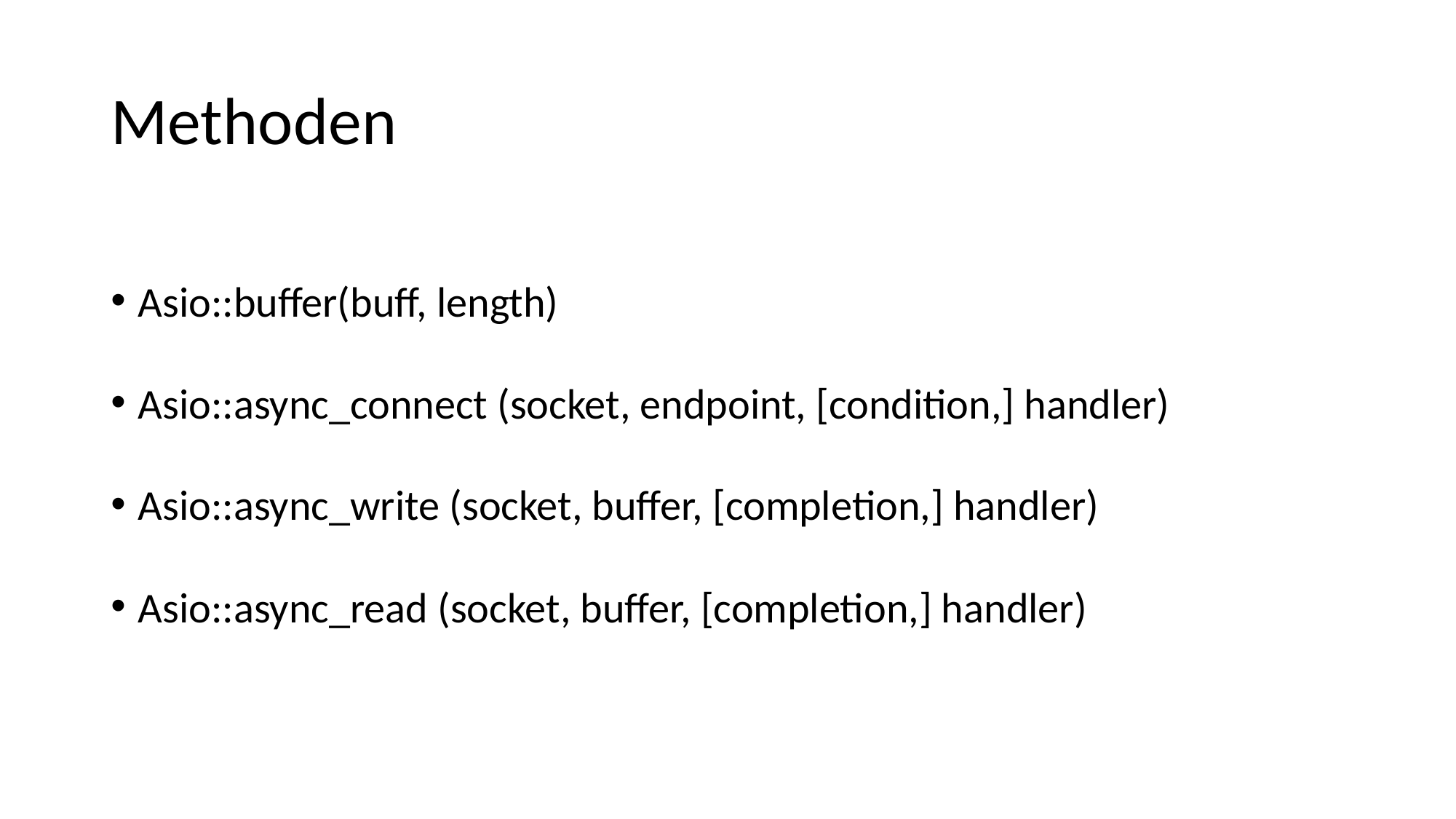

Methoden
Asio::buffer(buff, length)
Asio::async_connect (socket, endpoint, [condition,] handler)
Asio::async_write (socket, buffer, [completion,] handler)
Asio::async_read (socket, buffer, [completion,] handler)